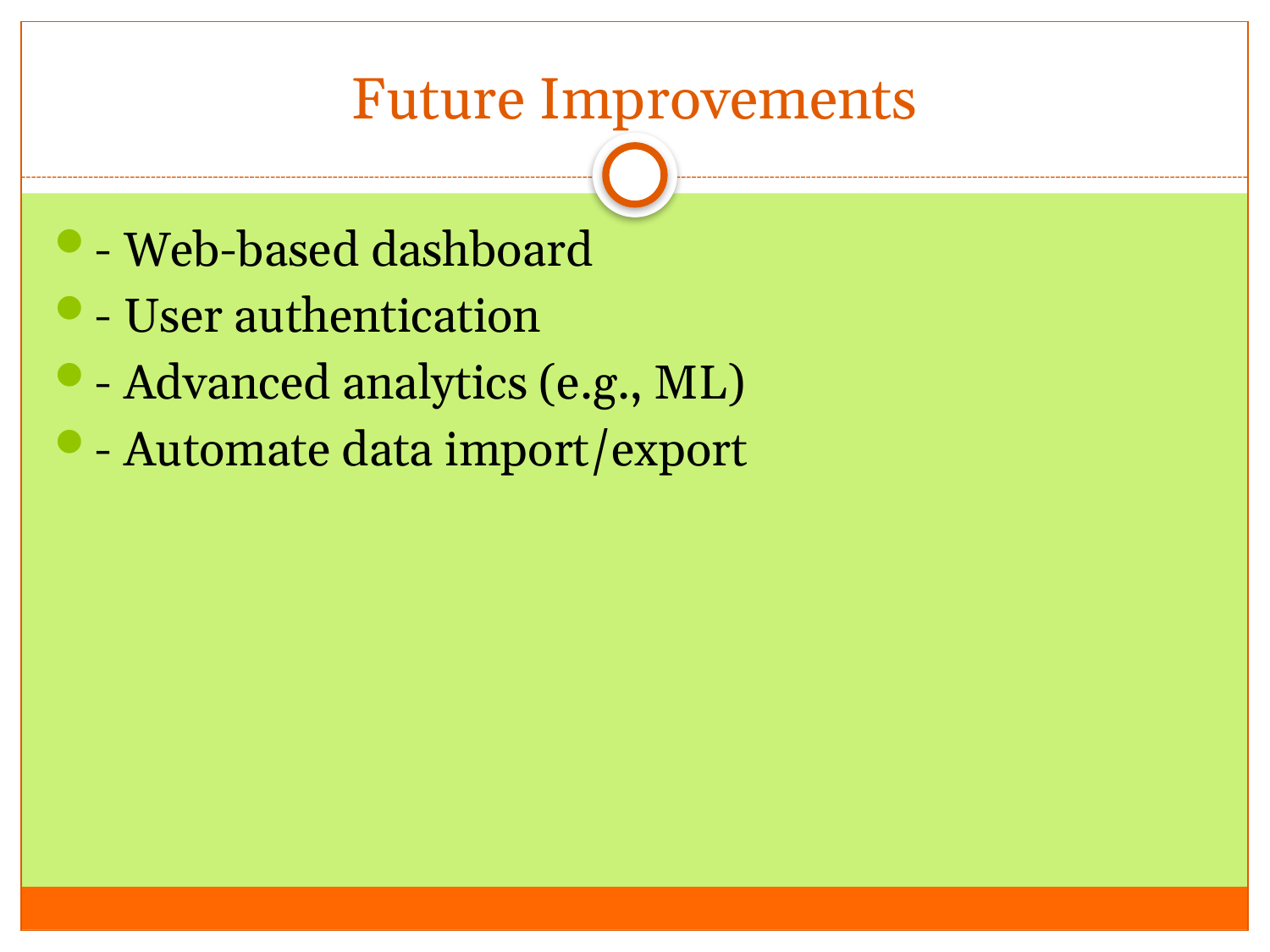

# Future Improvements
- Web-based dashboard
- User authentication
- Advanced analytics (e.g., ML)
- Automate data import/export